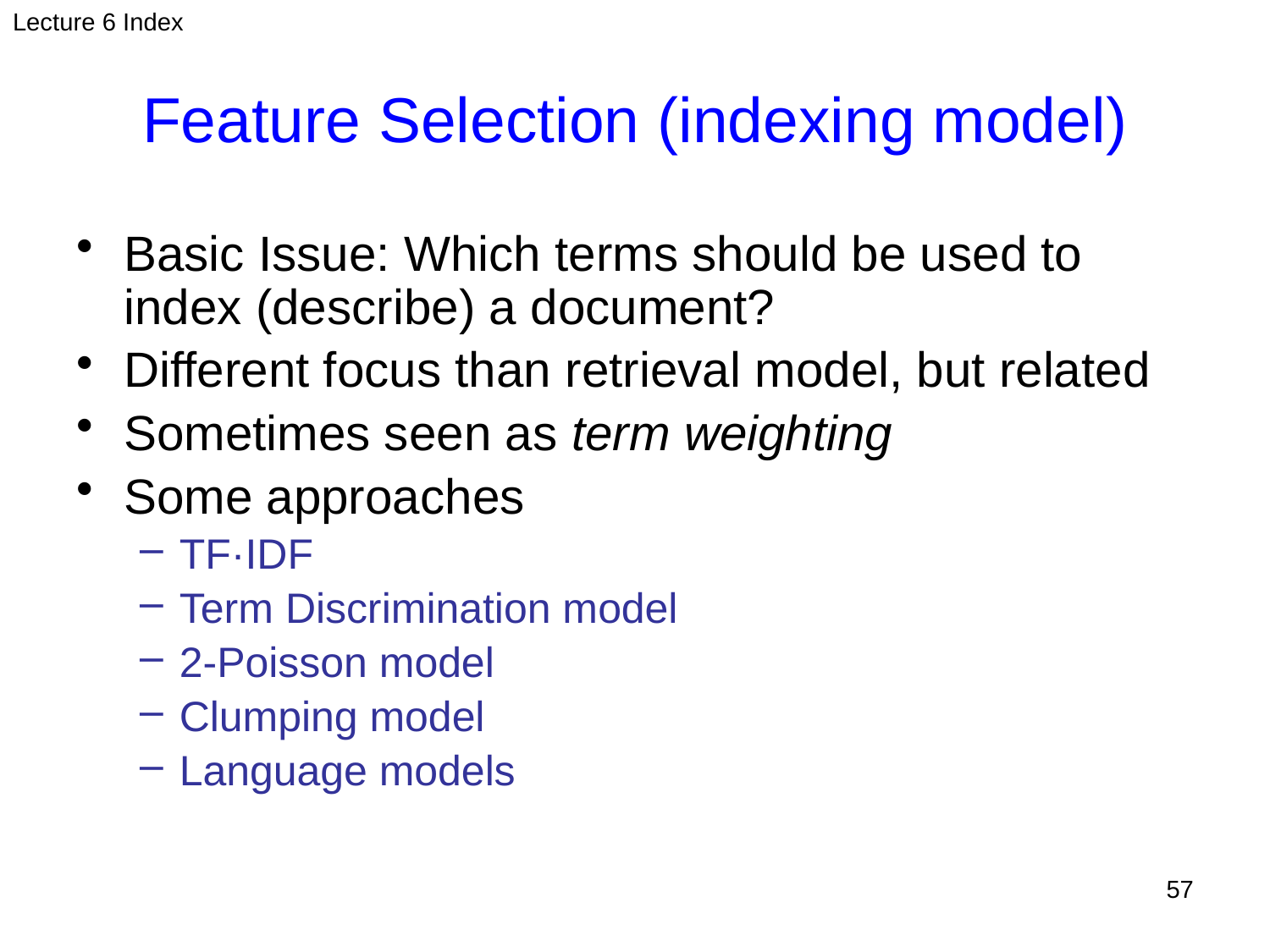

Lecture 6 Index
# Feature Selection (indexing model)
Basic Issue: Which terms should be used to index (describe) a document?
Different focus than retrieval model, but related
Sometimes seen as term weighting
Some approaches
TF·IDF
Term Discrimination model
2-Poisson model
Clumping model
Language models

57